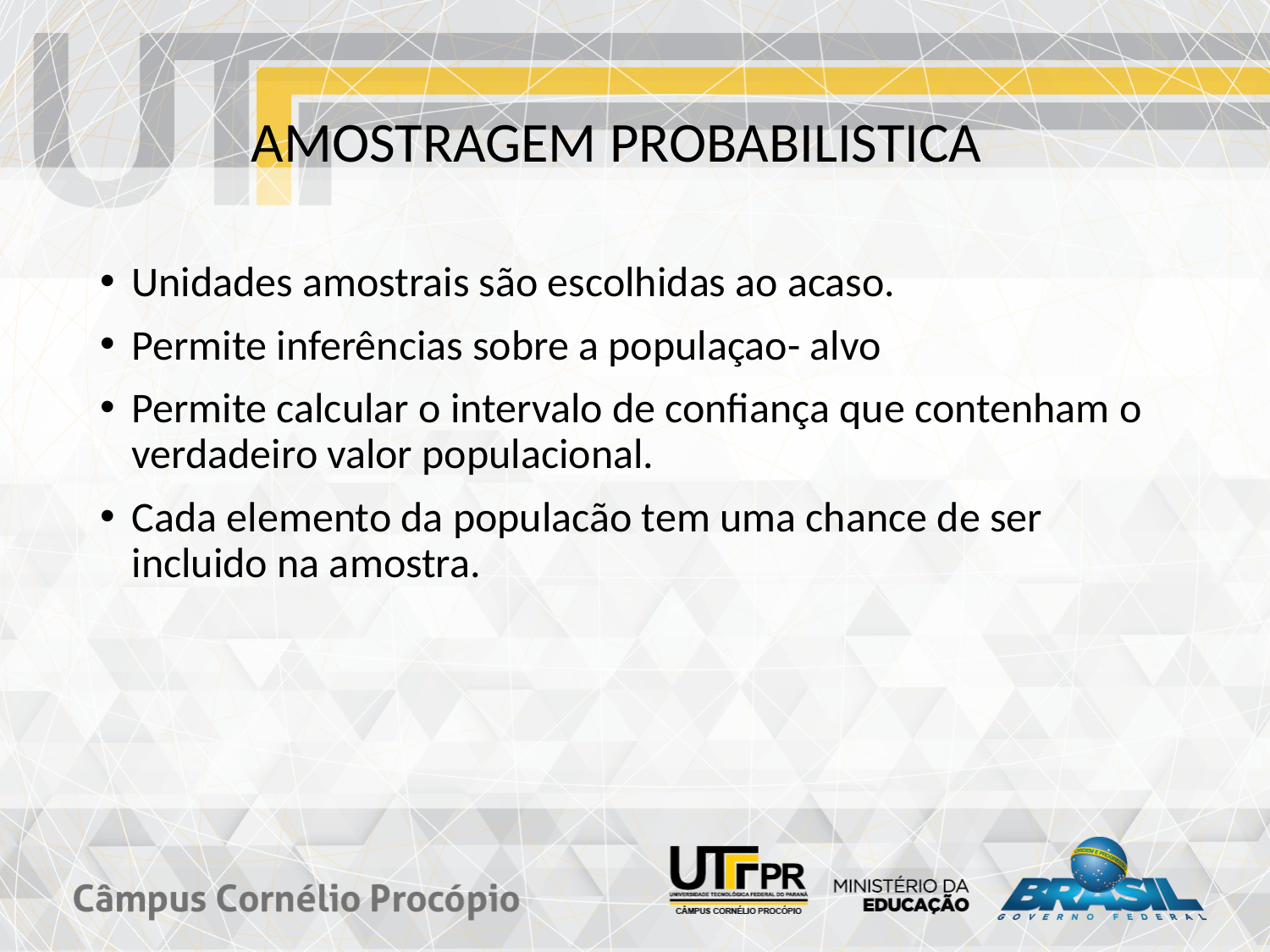

# AMOSTRAGEM PROBABILISTICA
Unidades amostrais são escolhidas ao acaso.
Permite inferências sobre a populaçao- alvo
Permite calcular o intervalo de confiança que contenham o verdadeiro valor populacional.
Cada elemento da populacão tem uma chance de ser incluido na amostra.